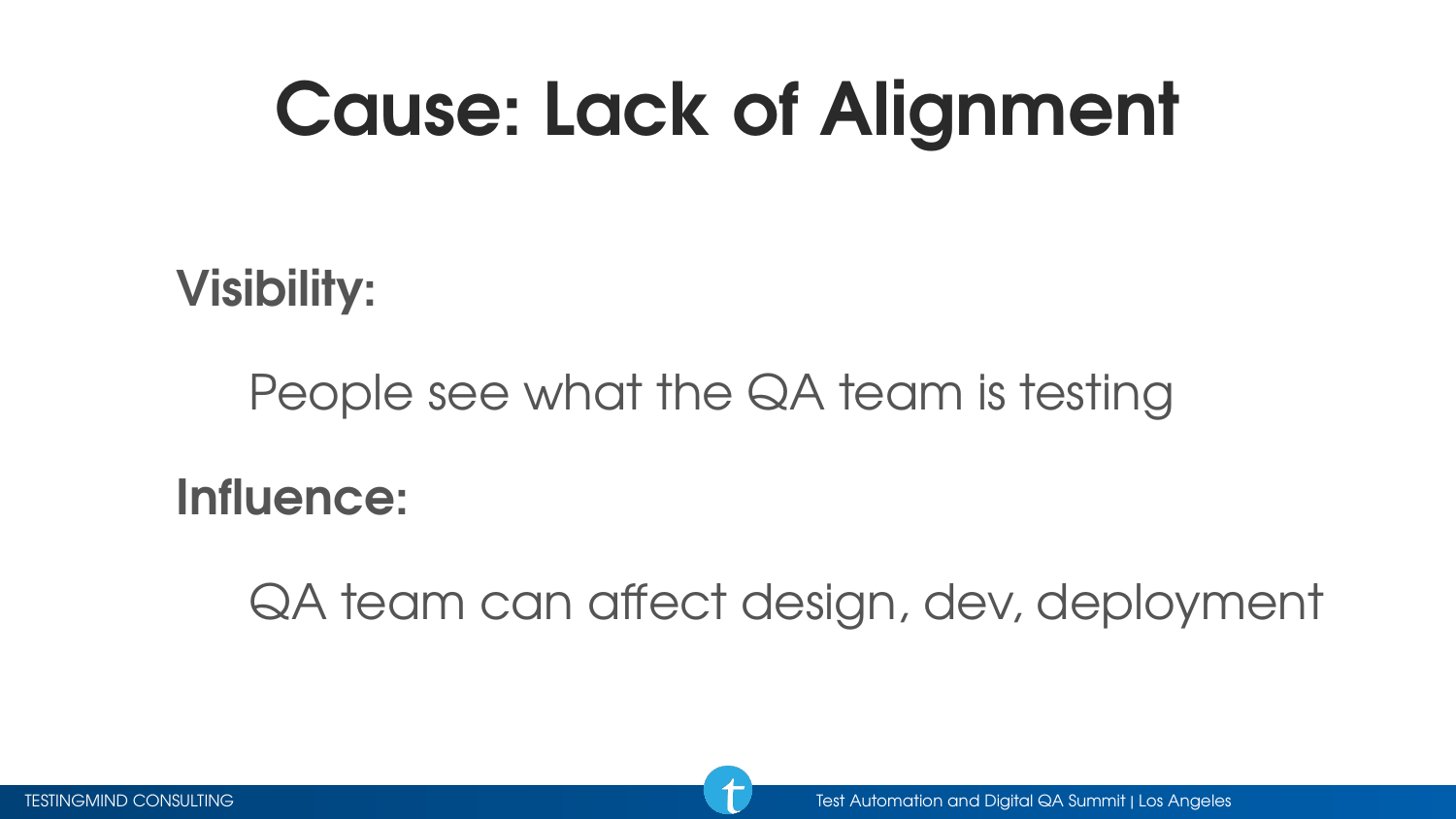

# Cause: Lack of Alignment
Visibility:

People see what the QA team is testing

Influence:

QA team can affect design, dev, deployment